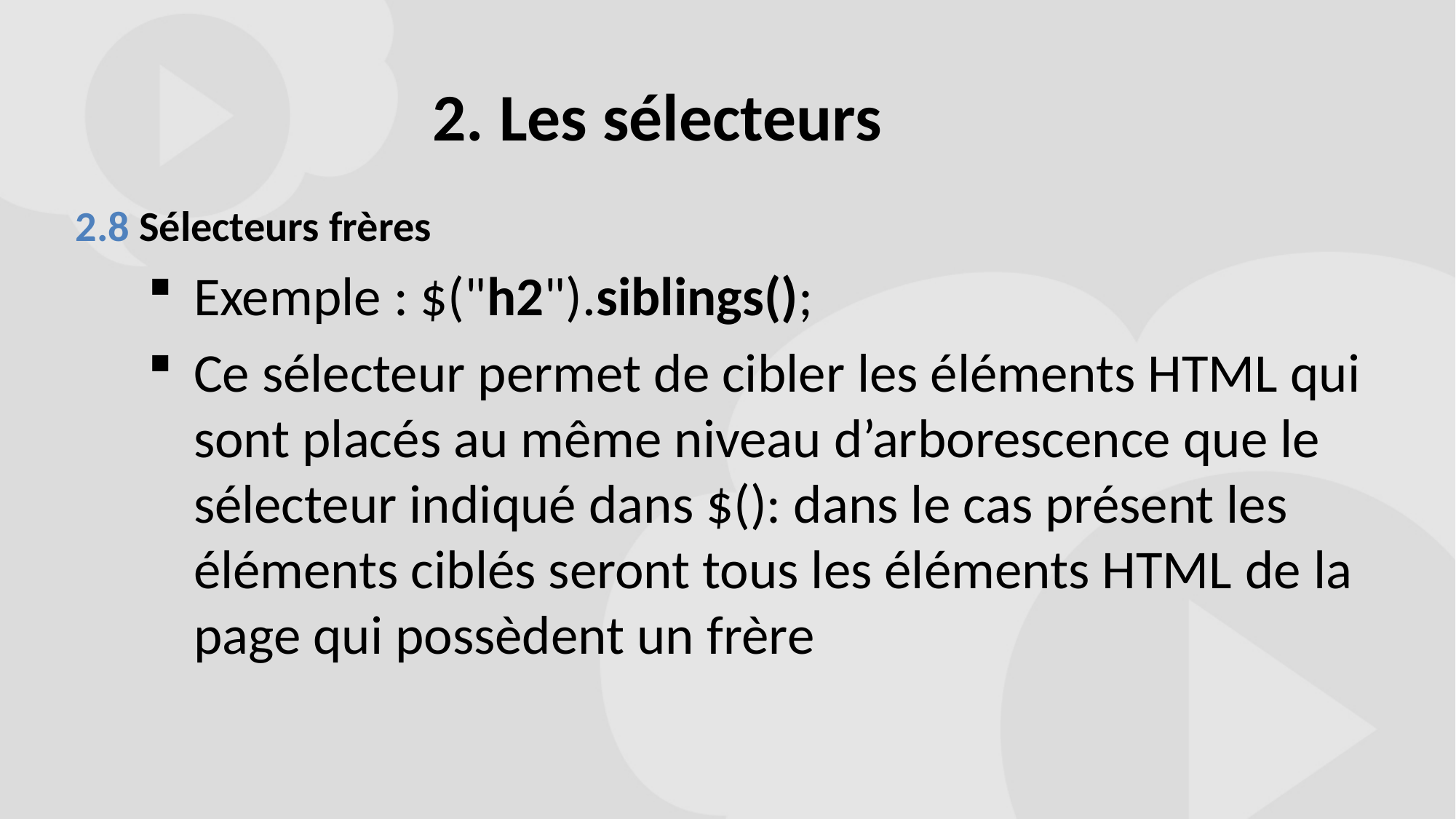

# 2. Les sélecteurs
2.8 Sélecteurs frères
Exemple : $("h2").siblings();
Ce sélecteur permet de cibler les éléments HTML qui sont placés au même niveau d’arborescence que le sélecteur indiqué dans $(): dans le cas présent les éléments ciblés seront tous les éléments HTML de la page qui possèdent un frère